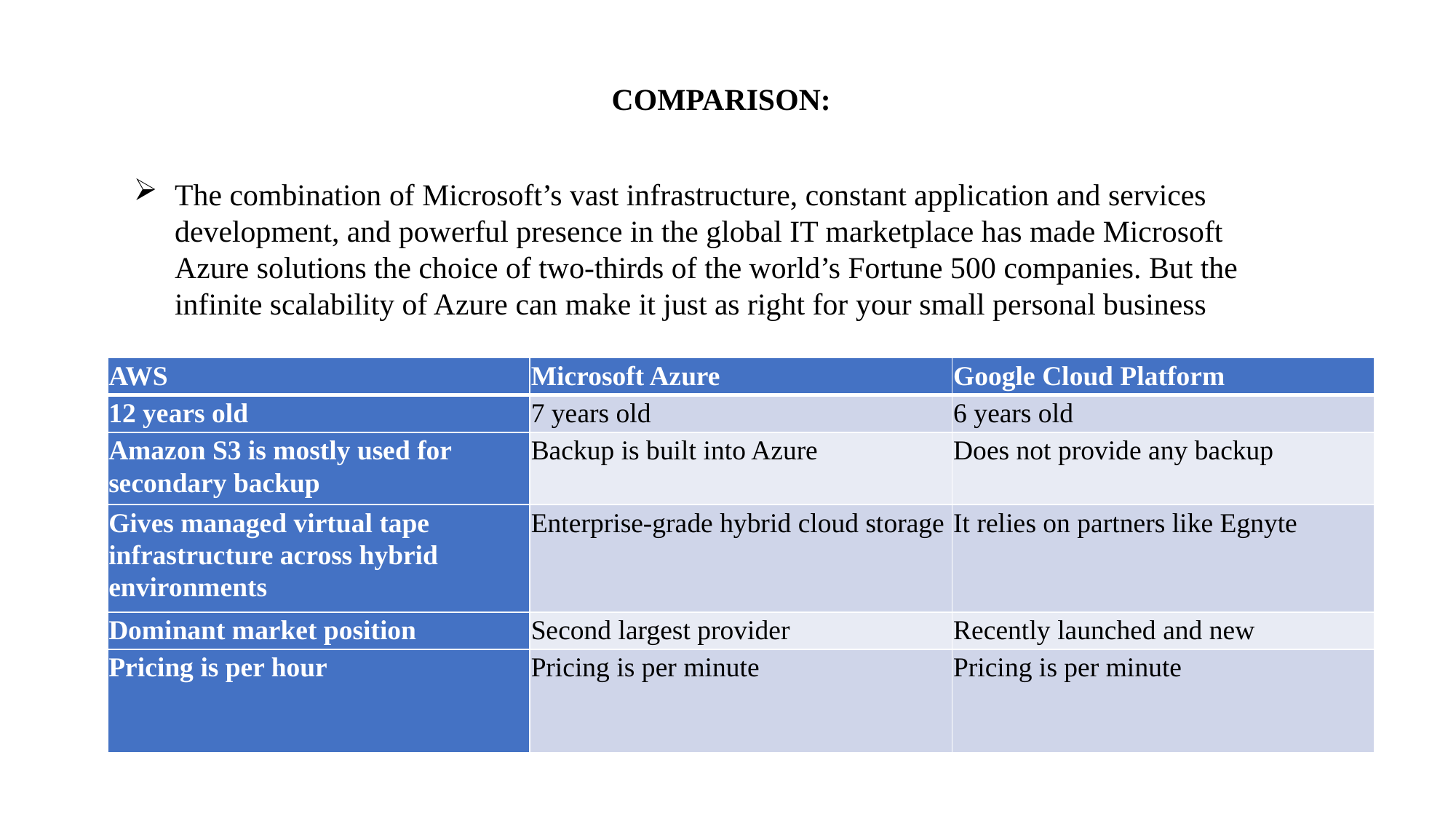

COMPARISON:

The combination of Microsoft’s vast infrastructure, constant application and services development, and powerful presence in the global IT marketplace has made Microsoft Azure solutions the choice of two-thirds of the world’s Fortune 500 companies. But the infinite scalability of Azure can make it just as right for your small personal business
| AWS | Microsoft Azure | Google Cloud Platform |
| --- | --- | --- |
| 12 years old | 7 years old | 6 years old |
| Amazon S3 is mostly used for secondary backup | Backup is built into Azure | Does not provide any backup |
| Gives managed virtual tape infrastructure across hybrid environments | Enterprise-grade hybrid cloud storage | It relies on partners like Egnyte |
| Dominant market position | Second largest provider | Recently launched and new |
| Pricing is per hour | Pricing is per minute | Pricing is per minute |